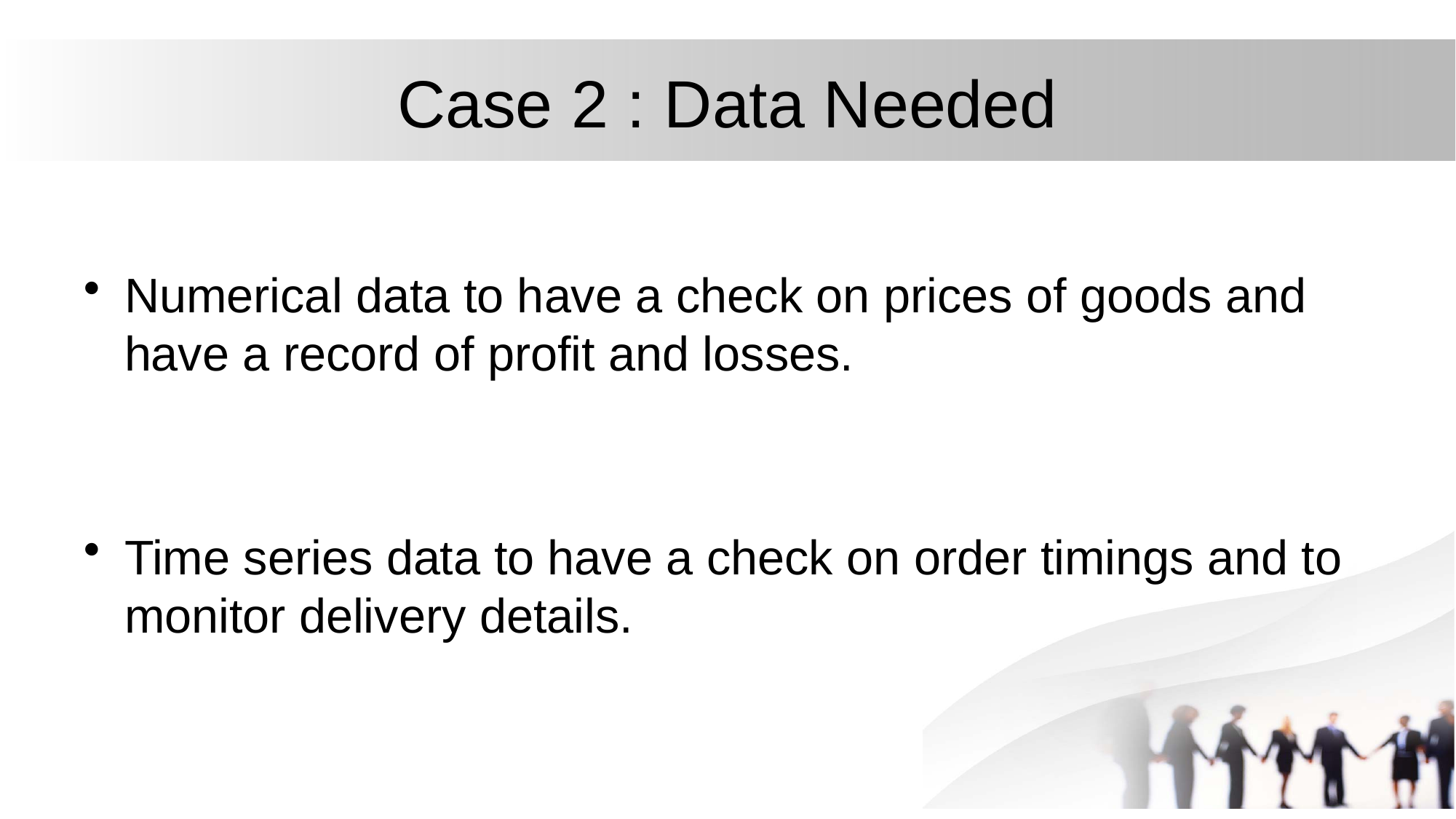

# Case 2 : Data Needed

Numerical data to have a check on prices of goods and have a record of profit and losses.

Time series data to have a check on order timings and to monitor delivery details.